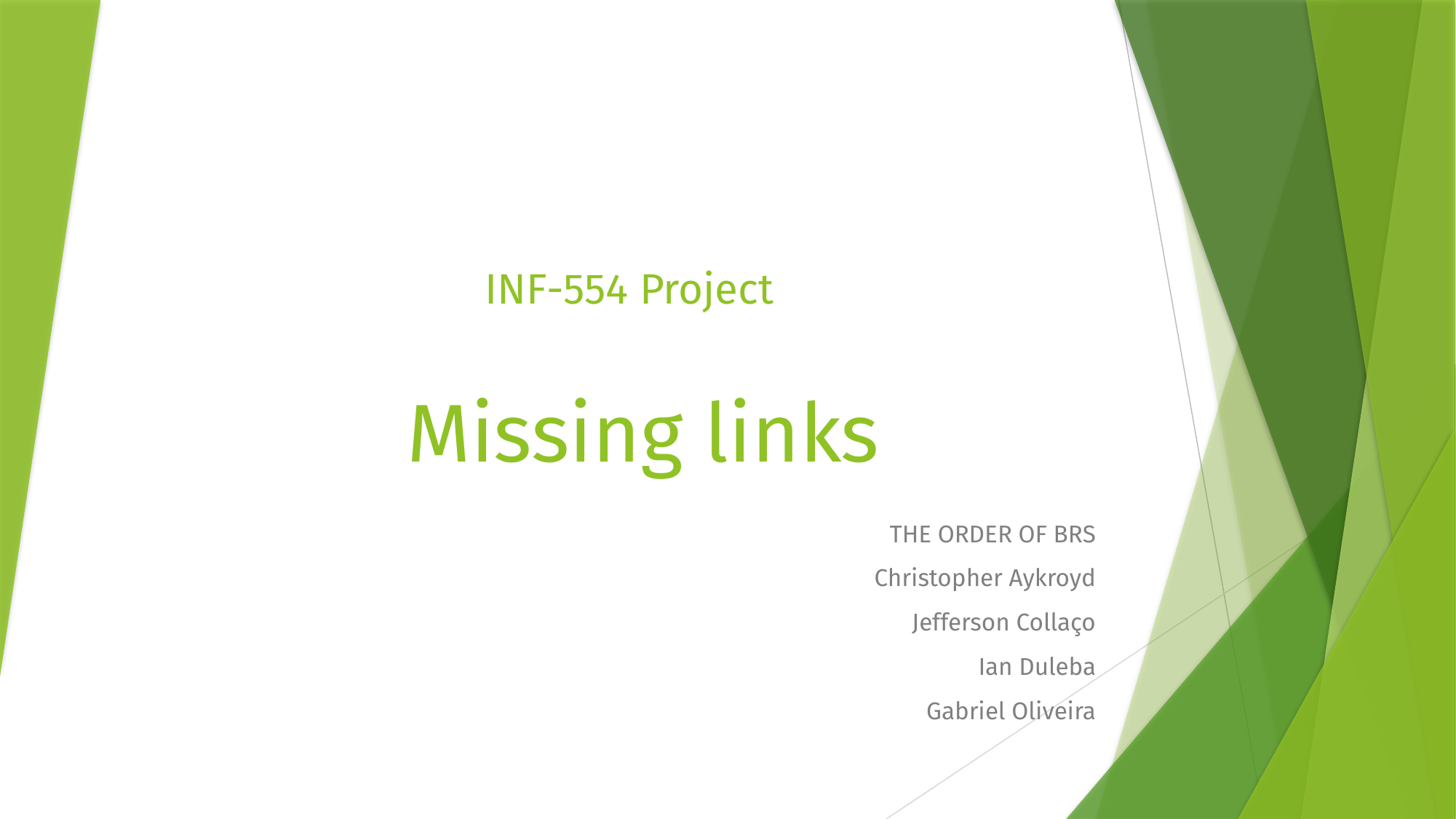

INF-554 Project
# Missing links
THE ORDER OF BRS
Christopher Aykroyd
Jefferson Collaço
Ian Duleba
Gabriel Oliveira